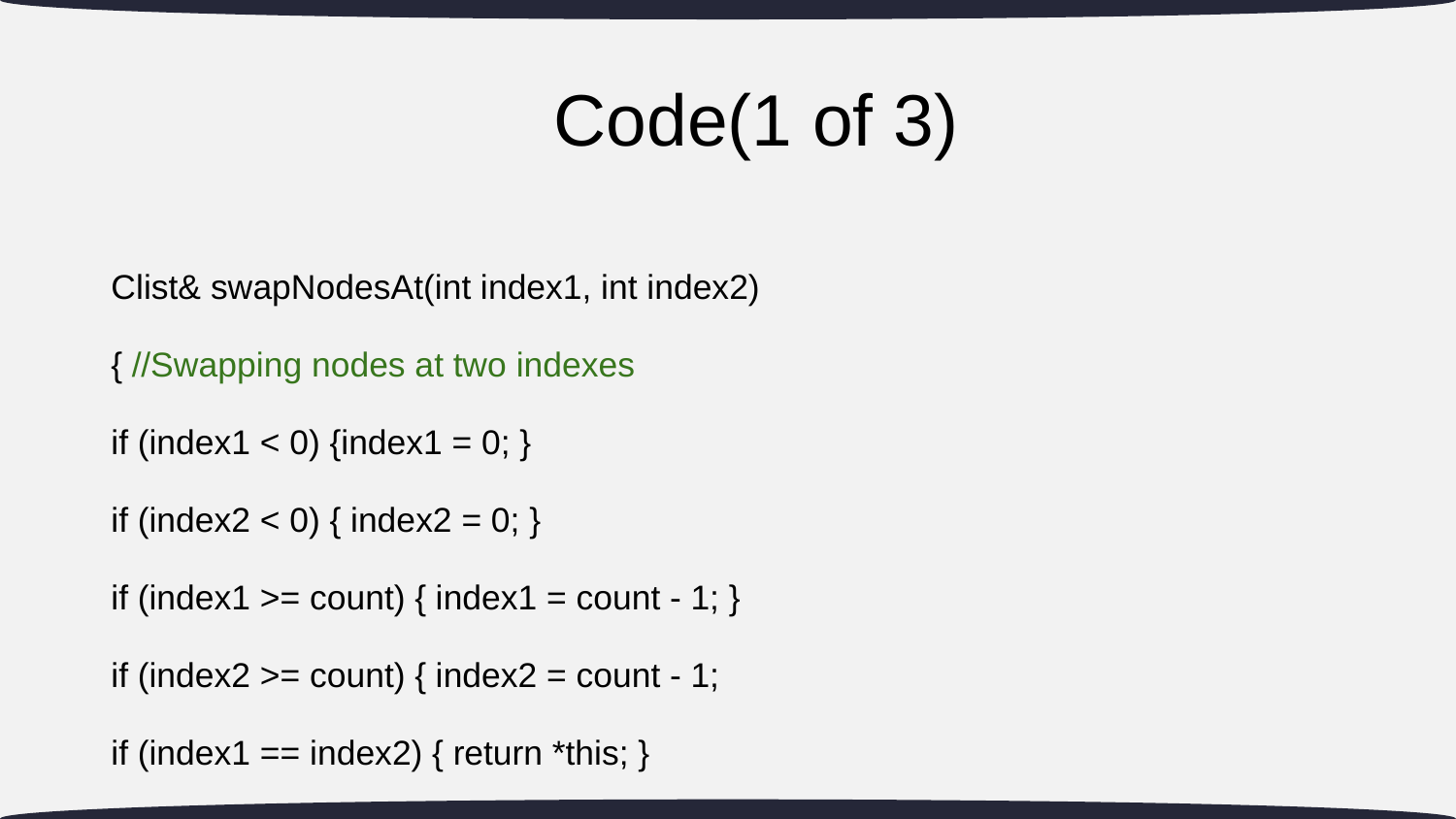

# Code(1 of 3)
Clist& swapNodesAt(int index1, int index2)
{ //Swapping nodes at two indexes
if (index1 < 0) {index1 = 0; }
if (index2 < 0) { index2 = 0; }
if (index1 >= count) { index1 = count - 1; }
if (index2 >= count) { index2 = count - 1;
if (index1 == index2) { return *this; }